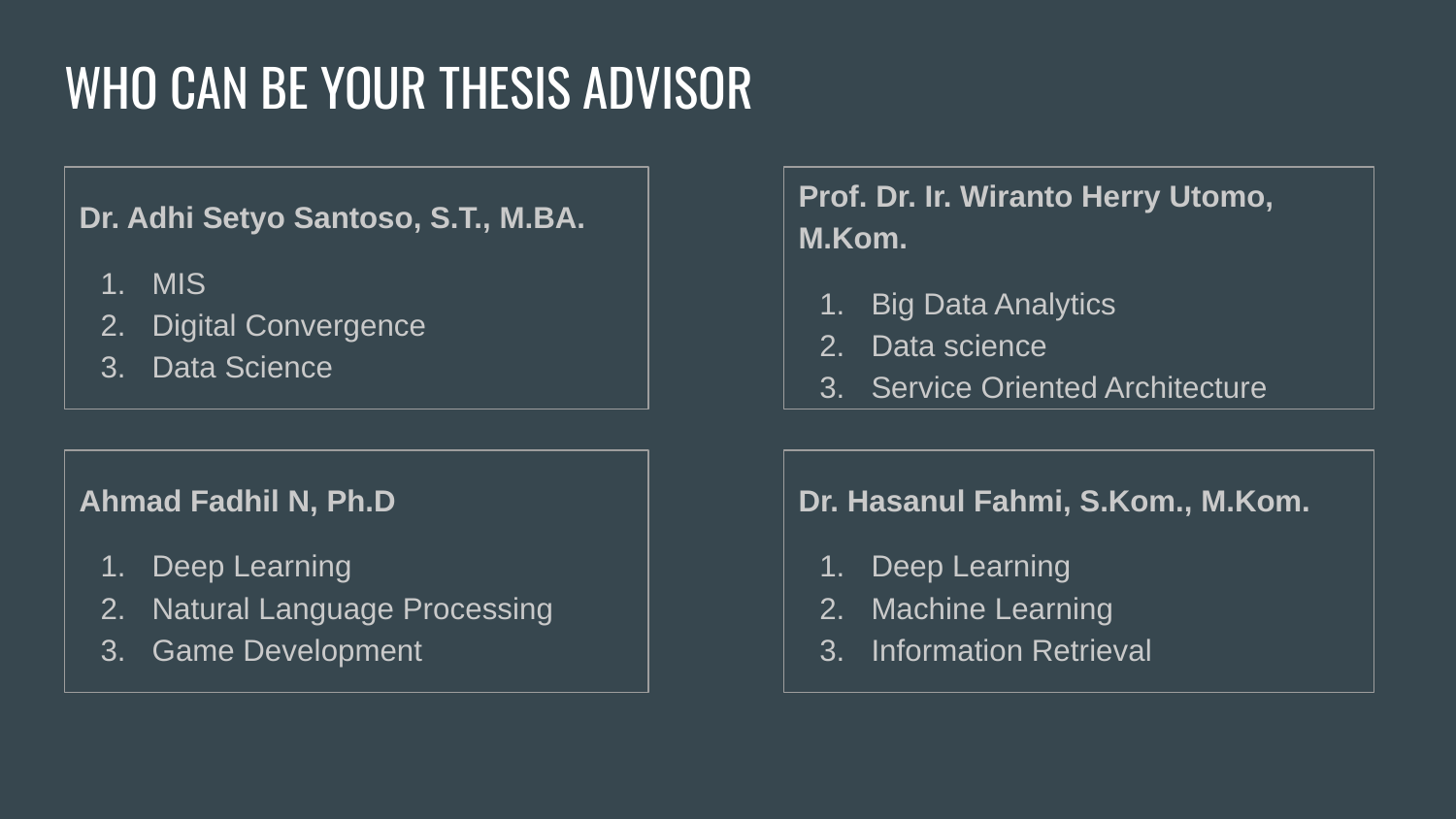

# WHO CAN BE YOUR THESIS ADVISOR
Dr. Adhi Setyo Santoso, S.T., M.BA.
MIS
Digital Convergence
Data Science
Prof. Dr. Ir. Wiranto Herry Utomo, M.Kom.
Big Data Analytics
Data science
Service Oriented Architecture
Ahmad Fadhil N, Ph.D
Deep Learning
Natural Language Processing
Game Development
Dr. Hasanul Fahmi, S.Kom., M.Kom.
Deep Learning
Machine Learning
Information Retrieval